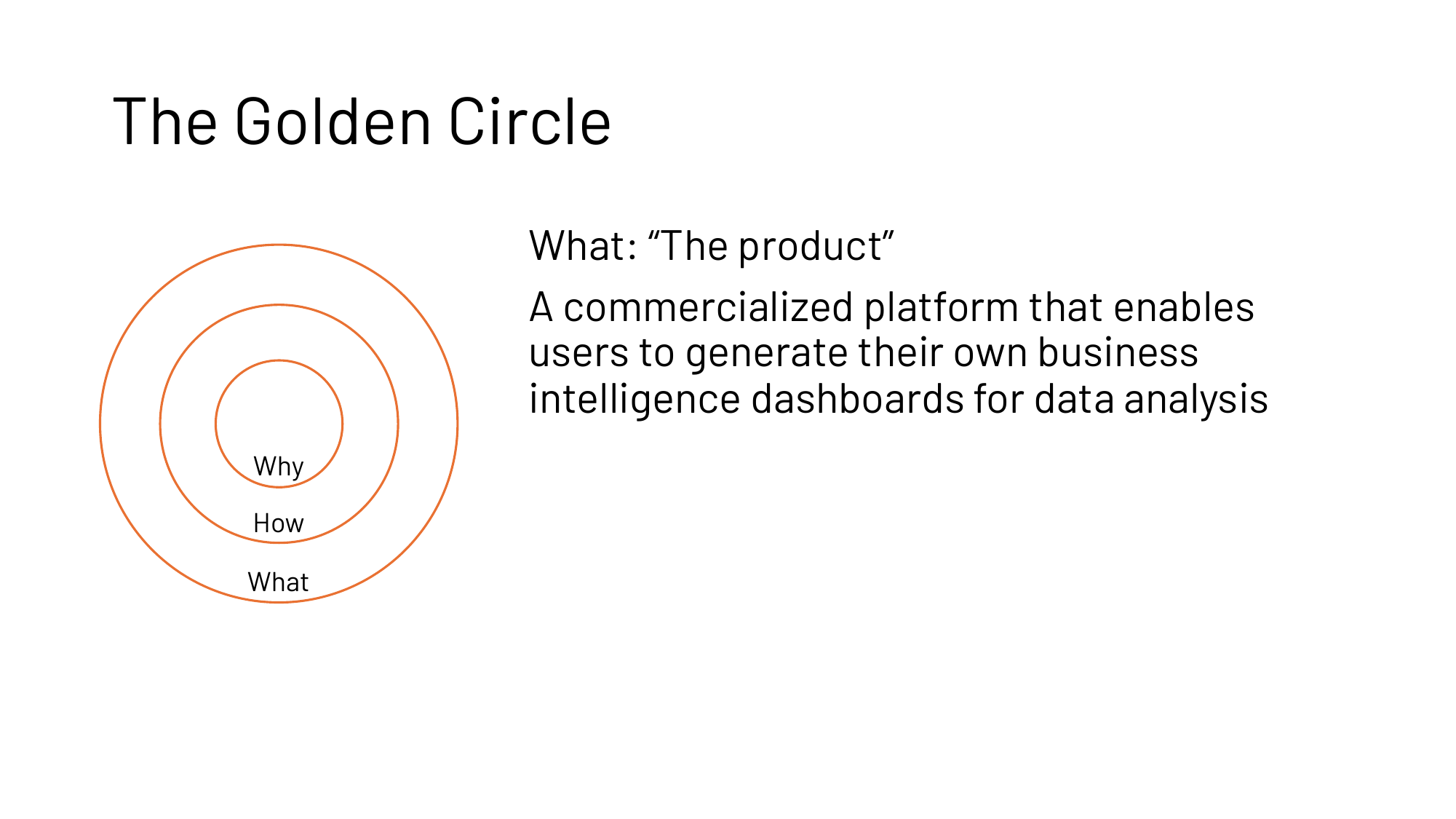

# The Golden Circle
What: “The product”
A commercialized platform that enables users to generate their own business intelligence dashboards for data analysis

Why
How
What